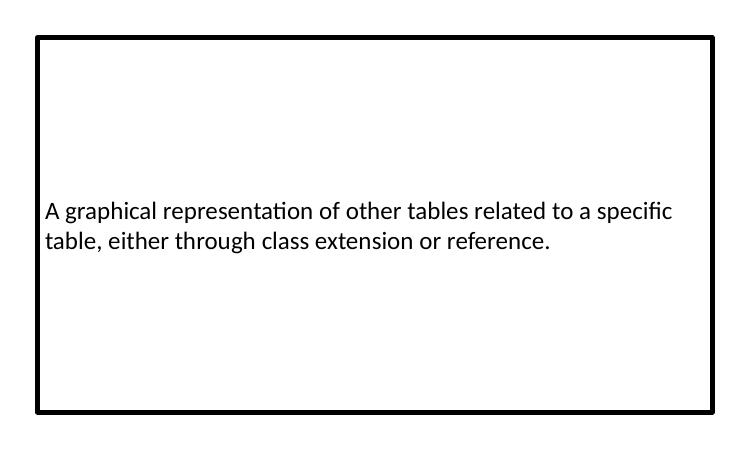

A graphical representation of other tables related to a specific table, either through class extension or reference.